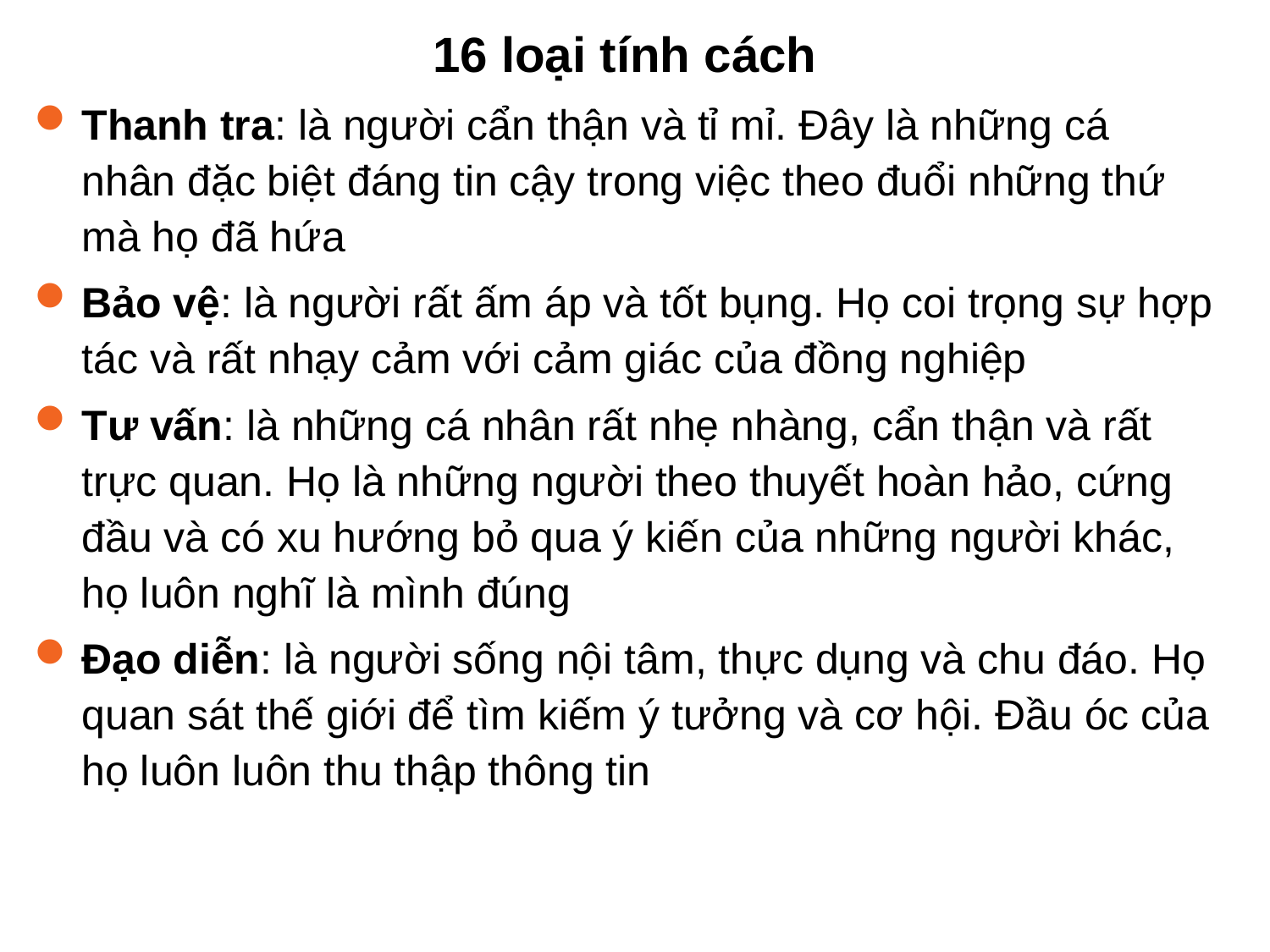

16 loại tính cách
Thanh tra: là người cẩn thận và tỉ mỉ. Đây là những cá nhân đặc biệt đáng tin cậy trong việc theo đuổi những thứ mà họ đã hứa
Bảo vệ: là người rất ấm áp và tốt bụng. Họ coi trọng sự hợp tác và rất nhạy cảm với cảm giác của đồng nghiệp
Tư vấn: là những cá nhân rất nhẹ nhàng, cẩn thận và rất trực quan. Họ là những người theo thuyết hoàn hảo, cứng đầu và có xu hướng bỏ qua ý kiến của những người khác, họ luôn nghĩ là mình đúng
Đạo diễn: là người sống nội tâm, thực dụng và chu đáo. Họ quan sát thế giới để tìm kiếm ý tưởng và cơ hội. Đầu óc của họ luôn luôn thu thập thông tin